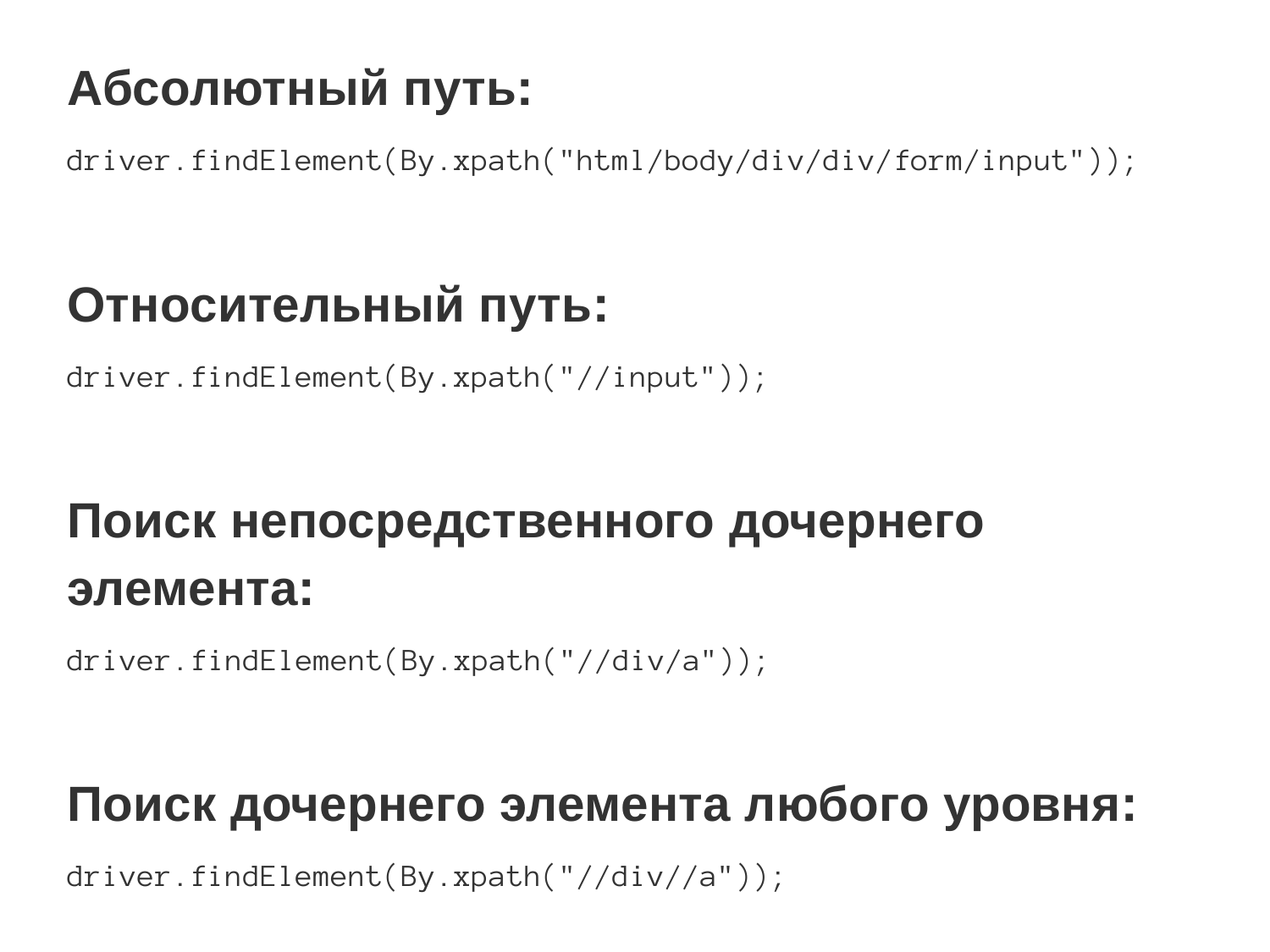

Абсолютный путь:
driver.findElement(By.xpath("html/body/div/div/form/input"));

Относительный путь:
driver.findElement(By.xpath("//input"));

Поиск непосредственного дочернего элемента:
driver.findElement(By.xpath("//div/a"));

Поиск дочернего элемента любого уровня:
driver.findElement(By.xpath("//div//a"));